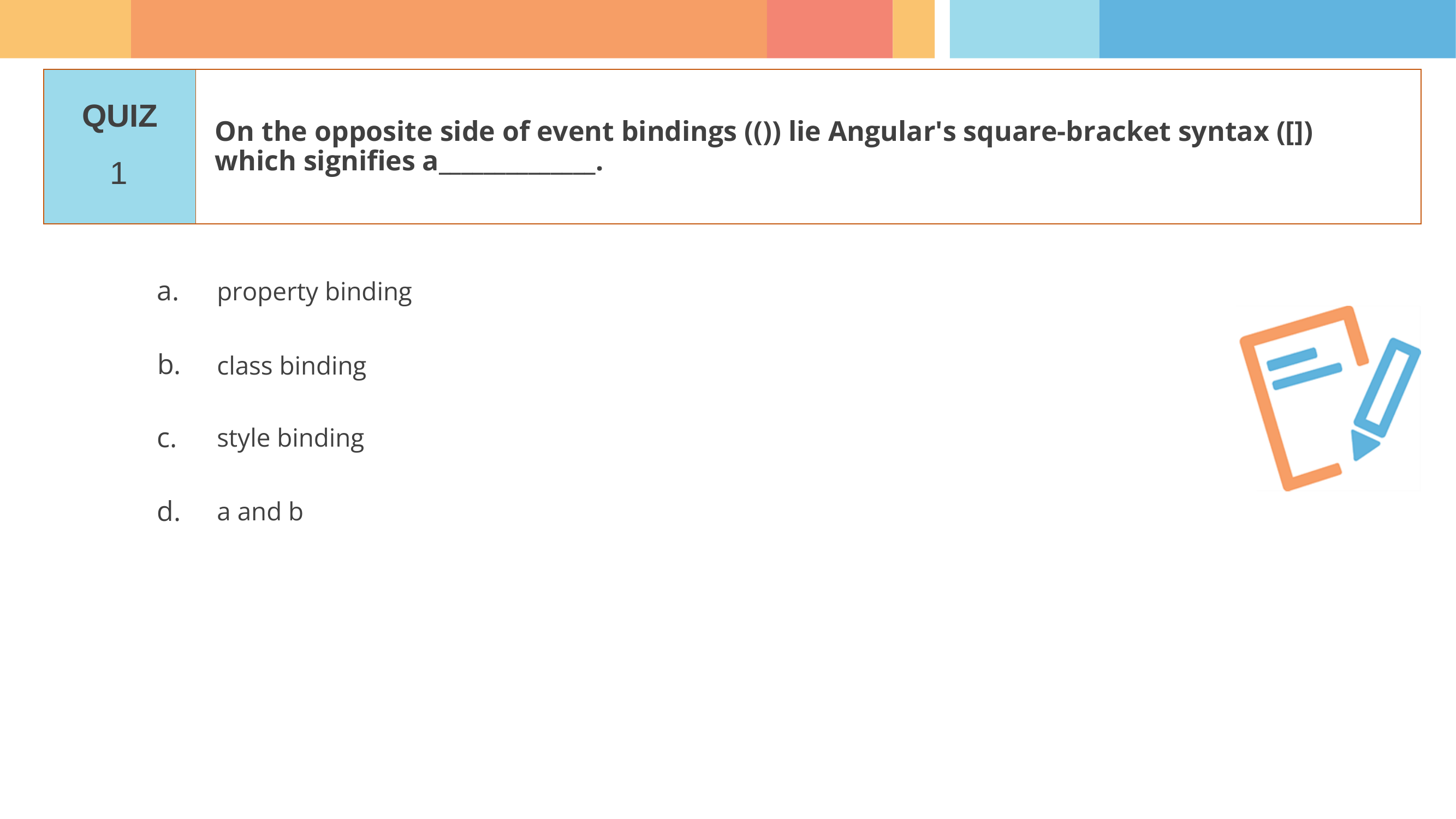

On the opposite side of event bindings (()) lie Angular's square-bracket syntax ([]) which signifies a______________.
1
property binding
class binding
style binding
a and b